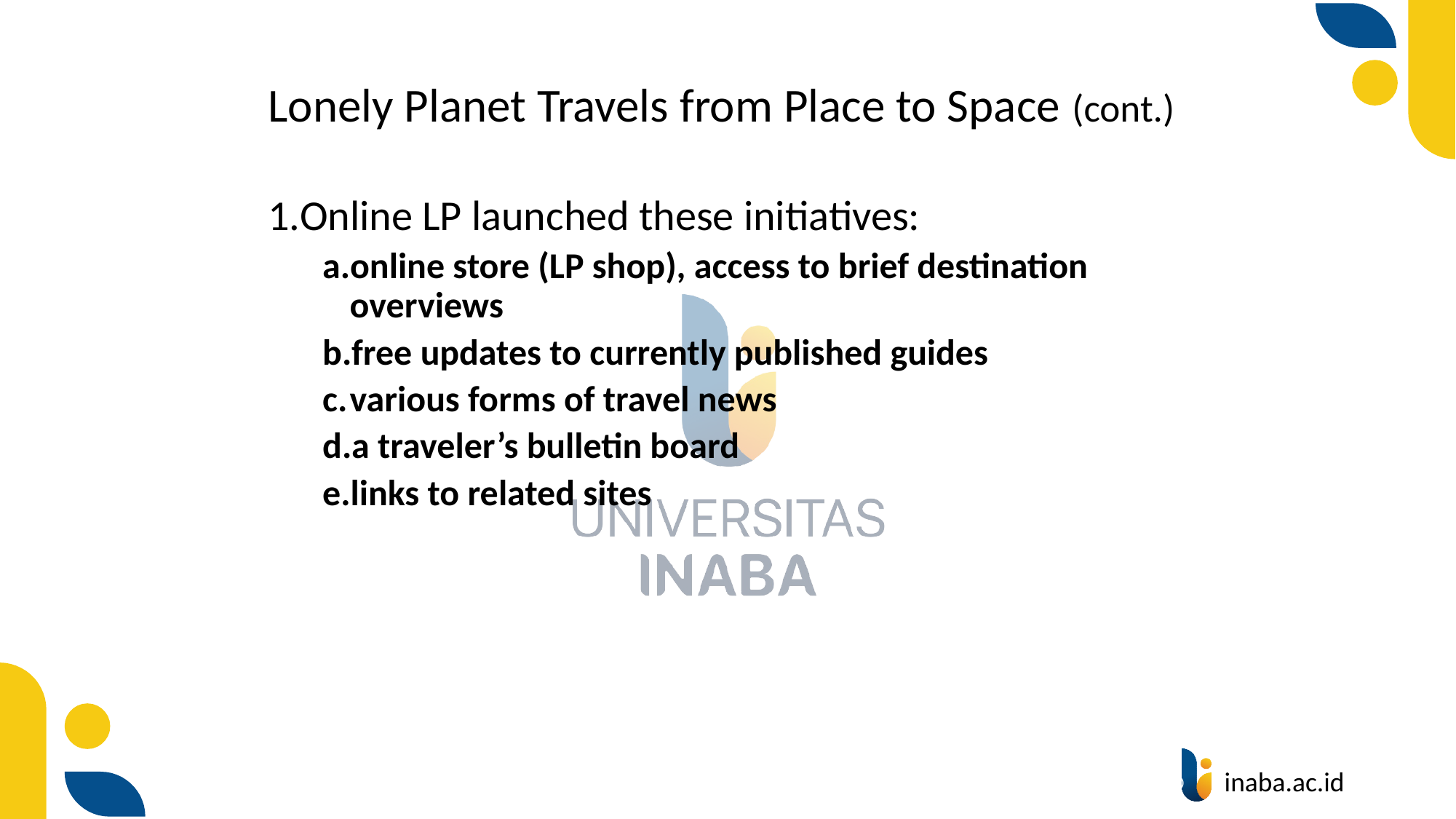

# Lonely Planet Travels from Place to Space (cont.)
Online LP launched these initiatives:
online store (LP shop), access to brief destination overviews
free updates to currently published guides
various forms of travel news
a traveler’s bulletin board
links to related sites
9
© Prentice Hall 2020